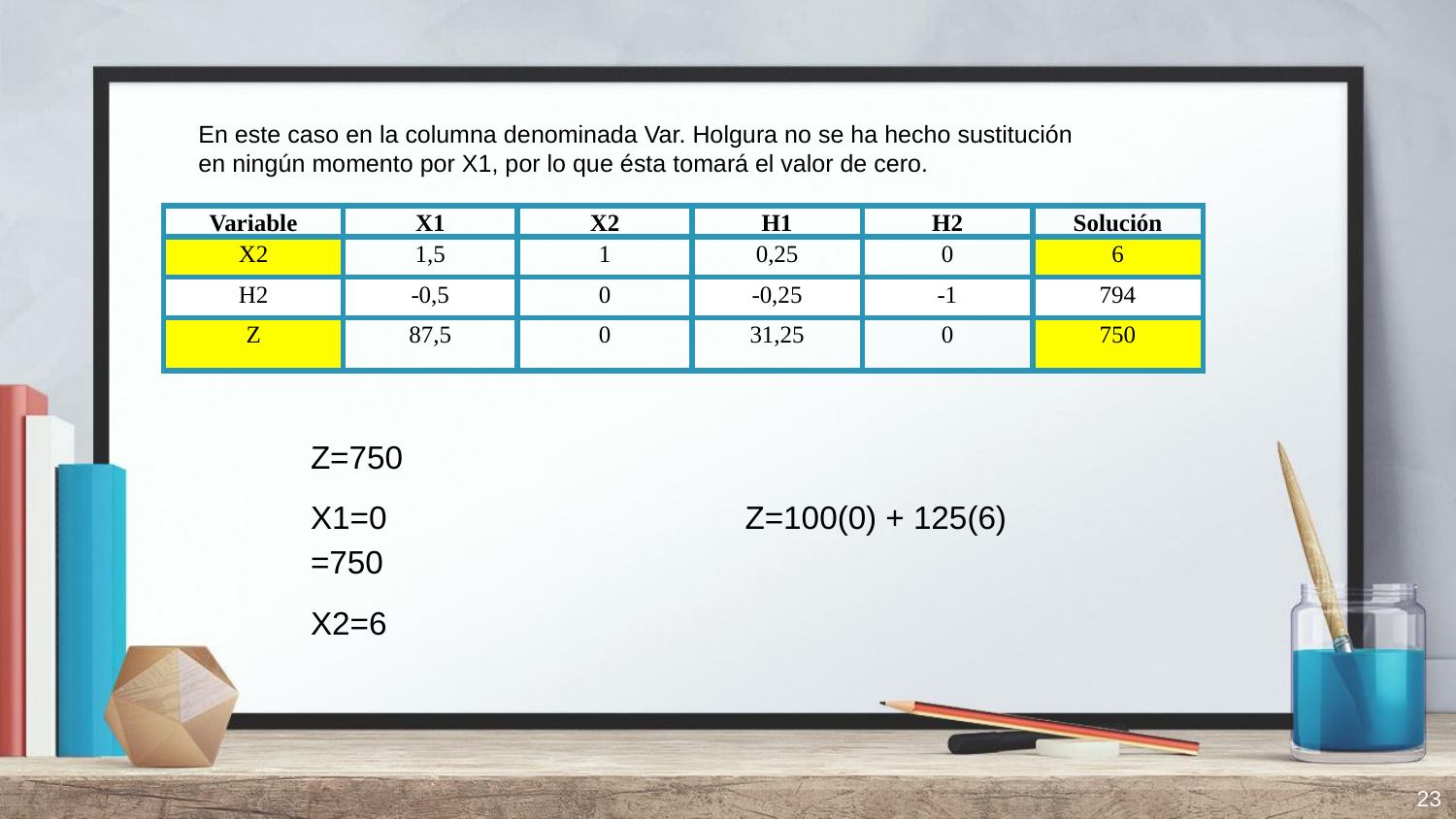

En este caso en la columna denominada Var. Holgura no se ha hecho sustitución en ningún momento por X1, por lo que ésta tomará el valor de cero.
| Variable | X1 | X2 | H1 | H2 | Solución |
| --- | --- | --- | --- | --- | --- |
| X2 | 1,5 | 1 | 0,25 | 0 | 6 |
| H2 | -0,5 | 0 | -0,25 | -1 | 794 |
| Z | 87,5 | 0 | 31,25 | 0 | 750 |
Z=750
X1=0                                        Z=100(0) + 125(6) =750
X2=6
23